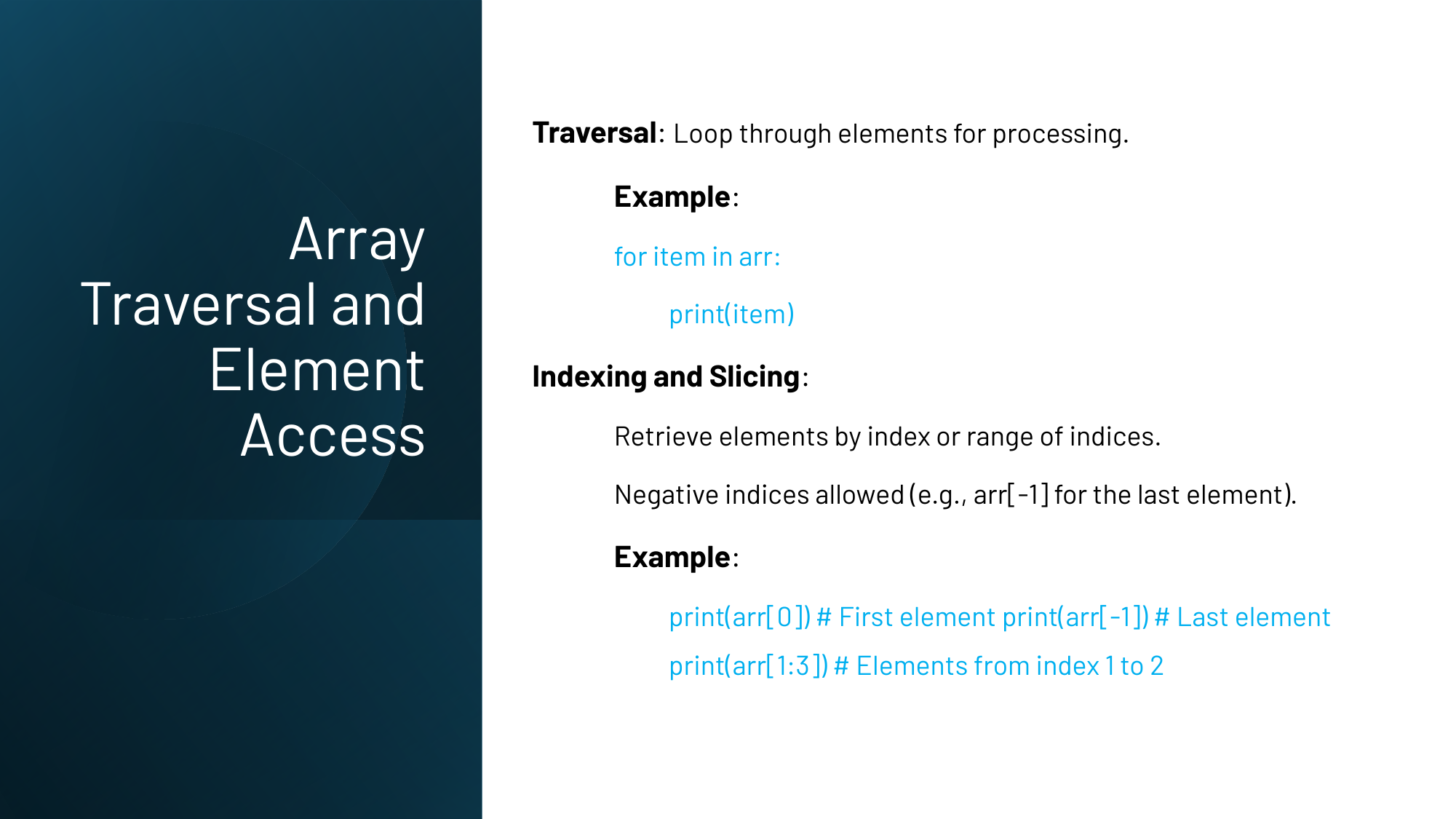

Array Traversal and Element Access
Traversal: Loop through elements for processing.
Example:
for item in arr:
print(item)
Indexing and Slicing:
Retrieve elements by index or range of indices.
Negative indices allowed (e.g., arr[-1] for the last element).
Example:
print(arr[0]) # First element print(arr[-1]) # Last element print(arr[1:3]) # Elements from index 1 to 2